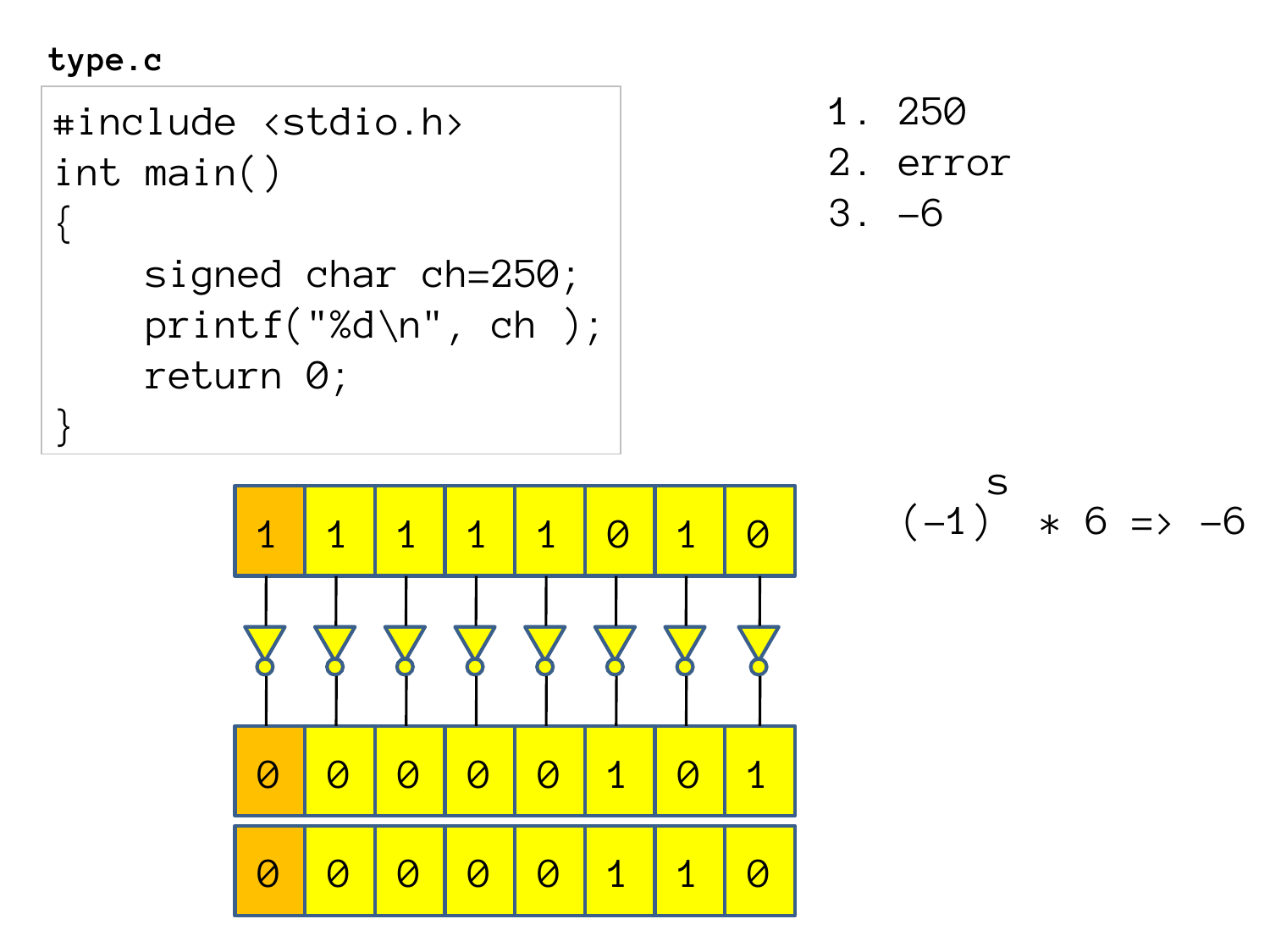

type.c
1. 250
2. error
3. -6
#include <stdio.h>
int main()
{
    signed char ch=250;
    printf("%d\n", ch );
    return 0;
}
s
1
1
1
1
1
0
1
0
(-1)  * 6 => -6

0
0
0
0
0
1
0
1
0
0
0
0
0
1
1
0